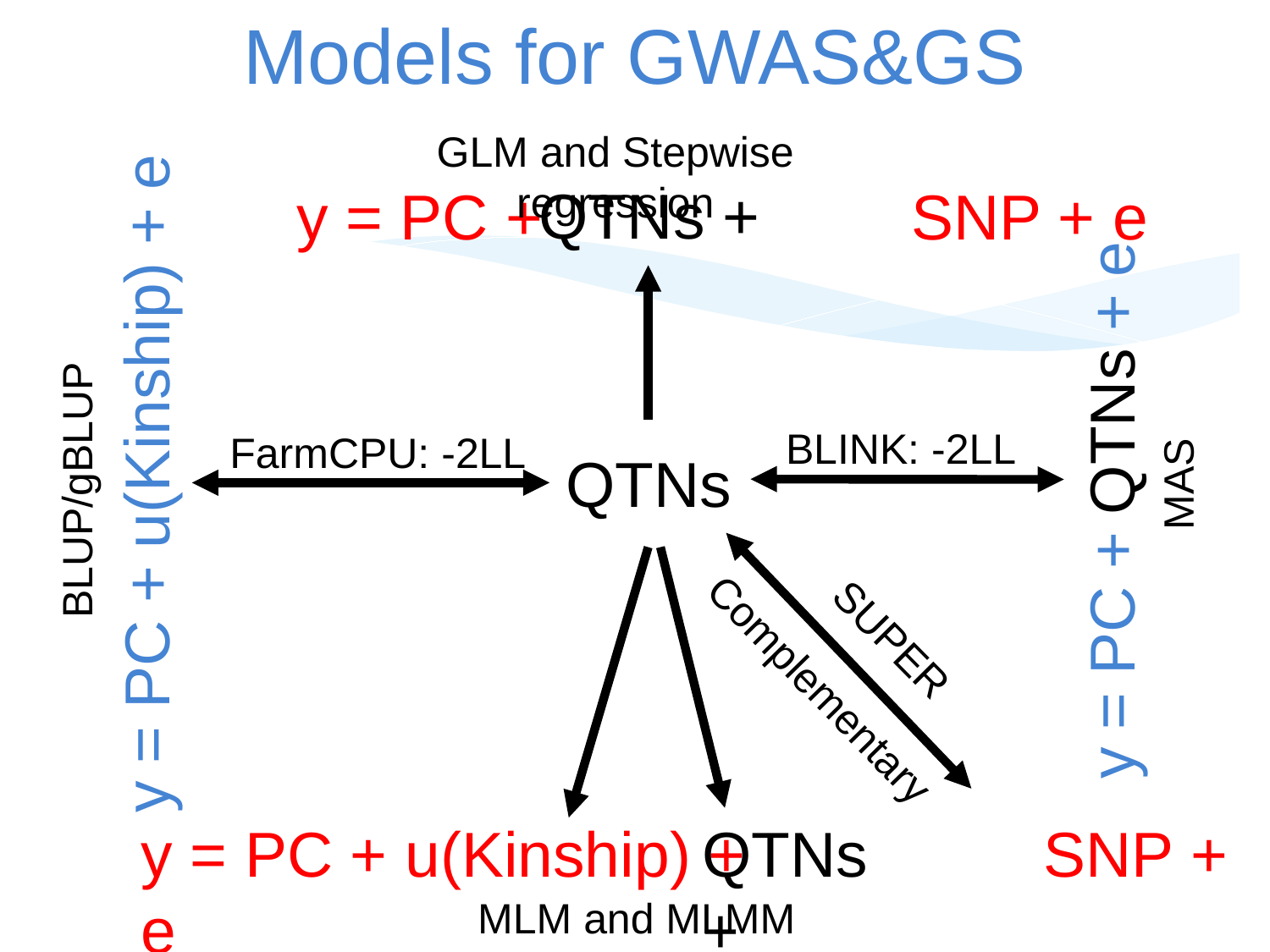

# Models for GWAS&GS
GLM and Stepwise regression
QTNs +
y = PC +                     SNP + e
BLINK: -2LL
FarmCPU: -2LL
QTNs
y = PC + u(Kinship) + e
MAS
BLUP/gBLUP
y = PC + QTNs + e
SUPER
Complementary
y = PC + u(Kinship) +                 SNP + e
QTNs +
MLM and MLMM